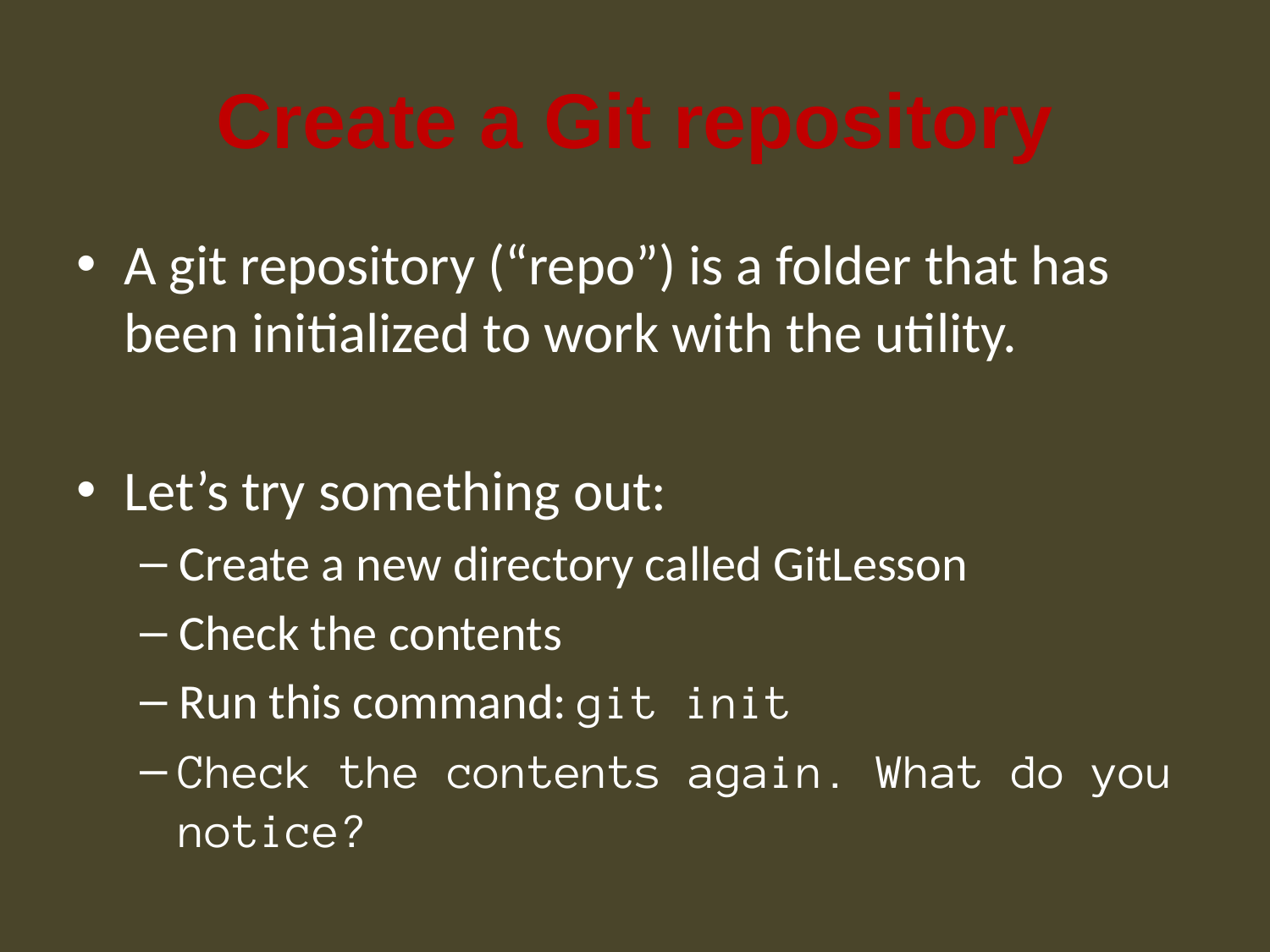

# Create a Git repository
A git repository (“repo”) is a folder that has been initialized to work with the utility.

Let’s try something out:
Create a new directory called GitLesson
Check the contents
Run this command: git init
Check the contents again. What do you notice?